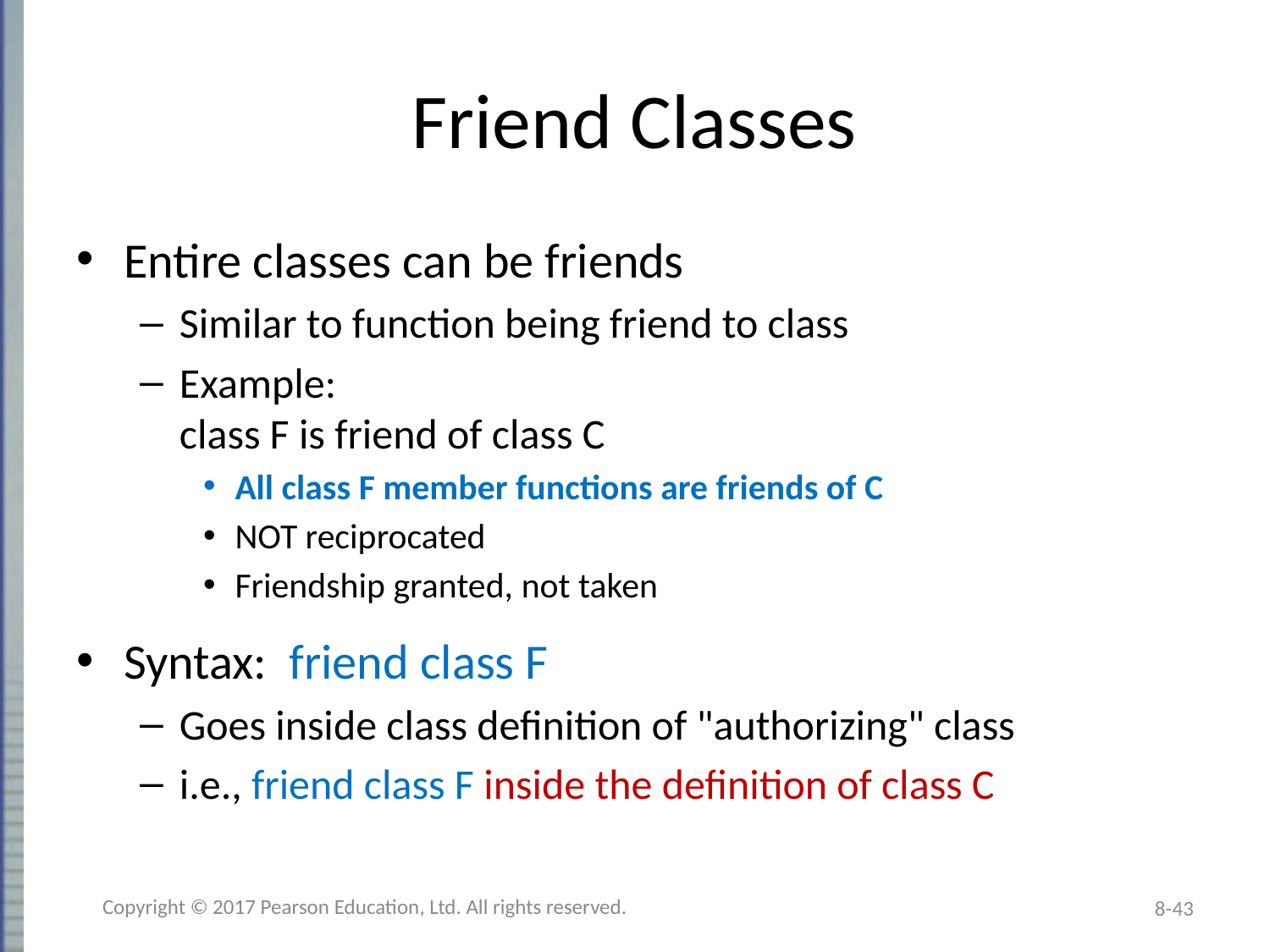

# Friend Classes
Entire classes can be friends
Similar to function being friend to class
Example:
class F is friend of class C
All class F member functions are friends of C
NOT reciprocated
Friendship granted, not taken
Syntax:  friend class F
Goes inside class definition of "authorizing" class
i.e., friend class F inside the definition of class C
Copyright © 2017 Pearson Education, Ltd. All rights reserved.
8-43